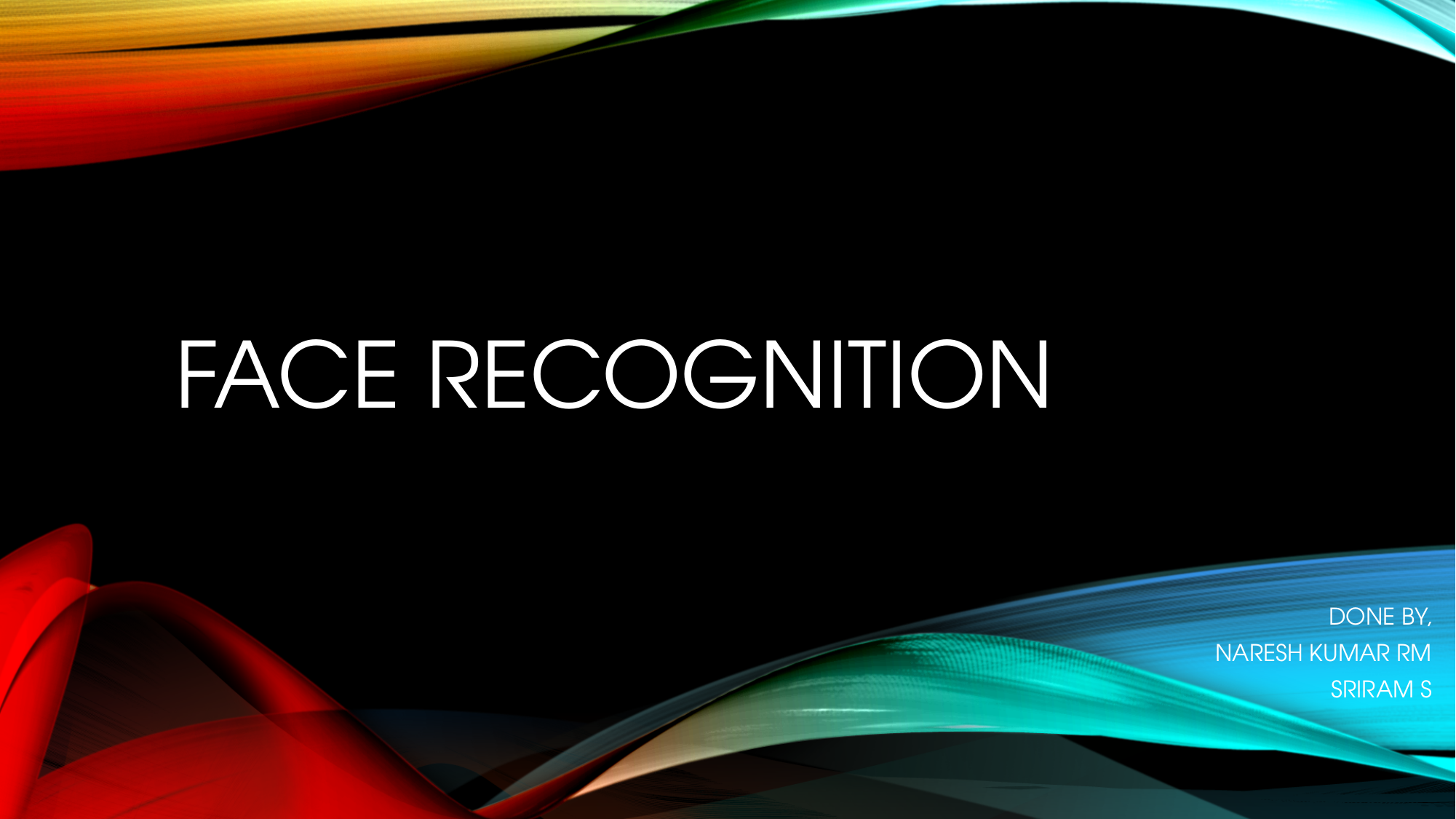

# FACE RECOGNITION
DONE BY,
NARESH KUMAR RM
SRIRAM S